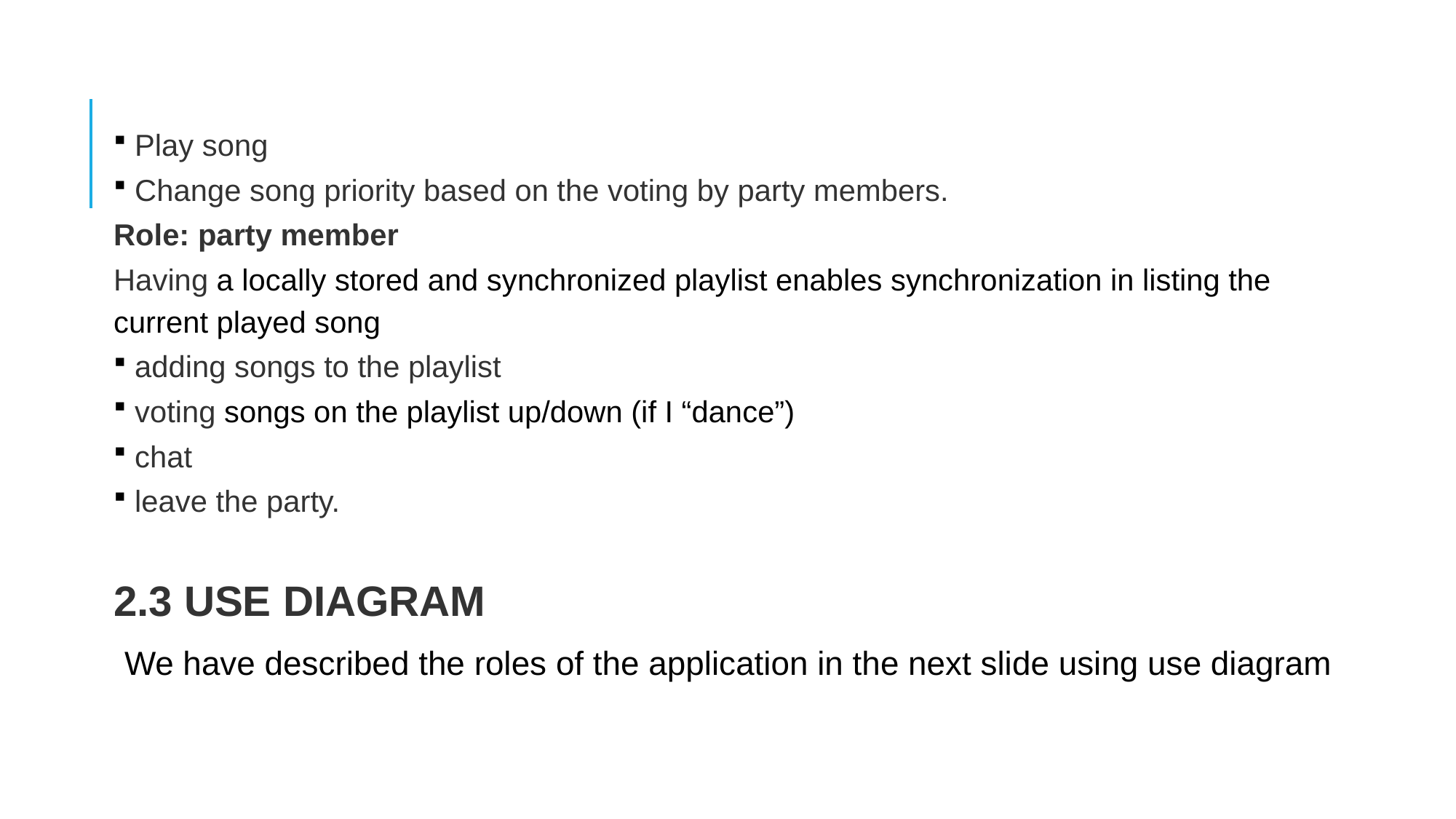

Play song
 Change song priority based on the voting by party members.
Role: party member
Having a locally stored and synchronized playlist enables synchronization in listing the current played song
 adding songs to the playlist
 voting songs on the playlist up/down (if I “dance”)
 chat
 leave the party.

2.3 USE DIAGRAM
We have described the roles of the application in the next slide using use diagram